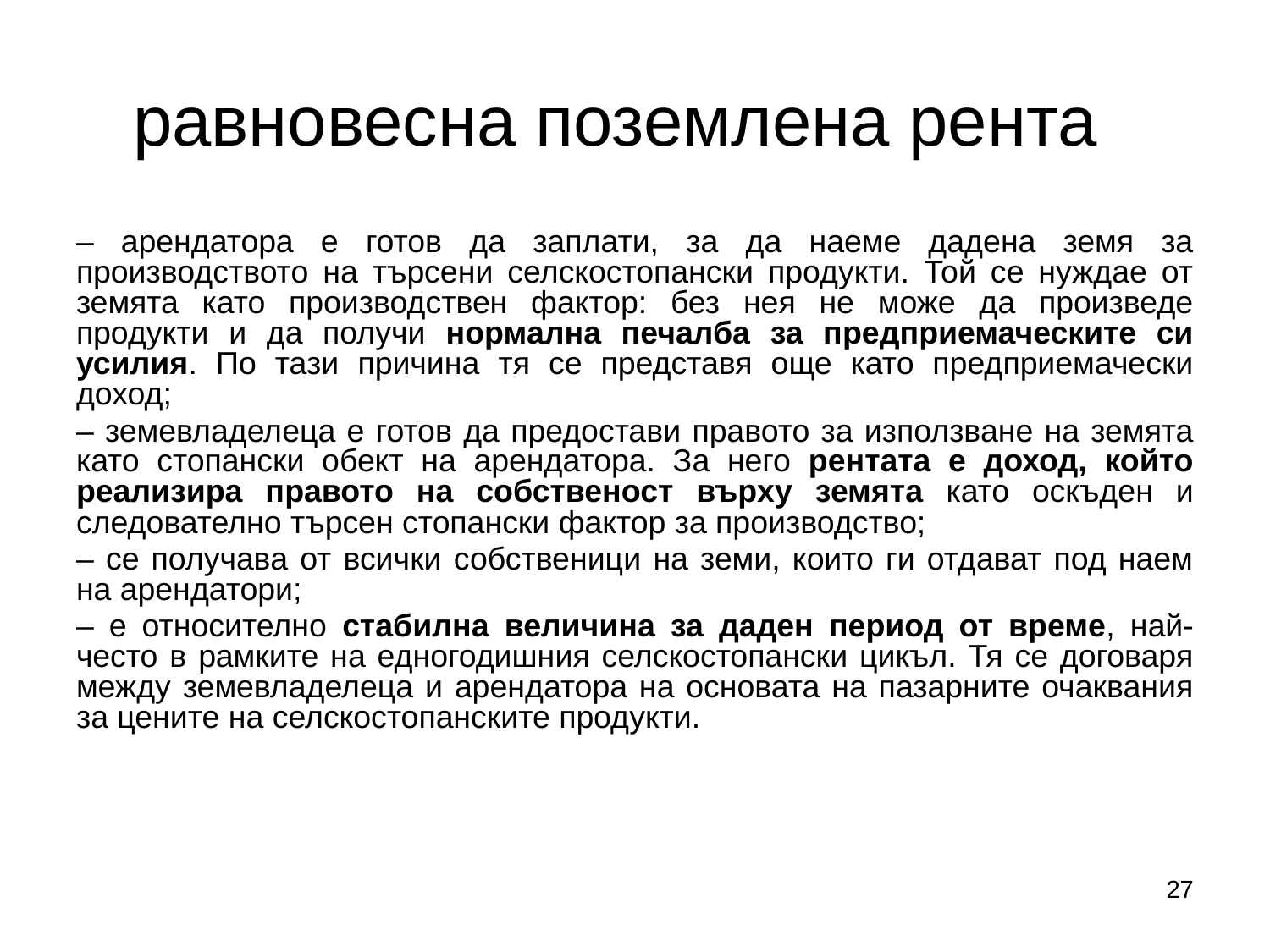

# равновесна поземлена рента
– арендатора е готов да заплати, за да наеме дадена земя за производството на търсени селскостопански продукти. Той се нуждае от земята като производствен фактор: без нея не може да произведе продукти и да получи нормална печалба за предприемаческите си усилия. По тази причина тя се представя още като предприемачески доход;
– земевладелеца е готов да предостави правото за използване на земята като стопански обект на арендатора. За него рентата е доход, който реализира правото на собственост върху земята като оскъден и следователно търсен стопански фактор за производство;
– се получава от всички собственици на земи, които ги отдават под наем на арендатори;
– е относително стабилна величина за даден период от време, най-често в рамките на едногодишния селскостопански цикъл. Тя се договаря между земевладелеца и арендатора на основата на пазарните очаквания за цените на селскостопанските продукти.
27